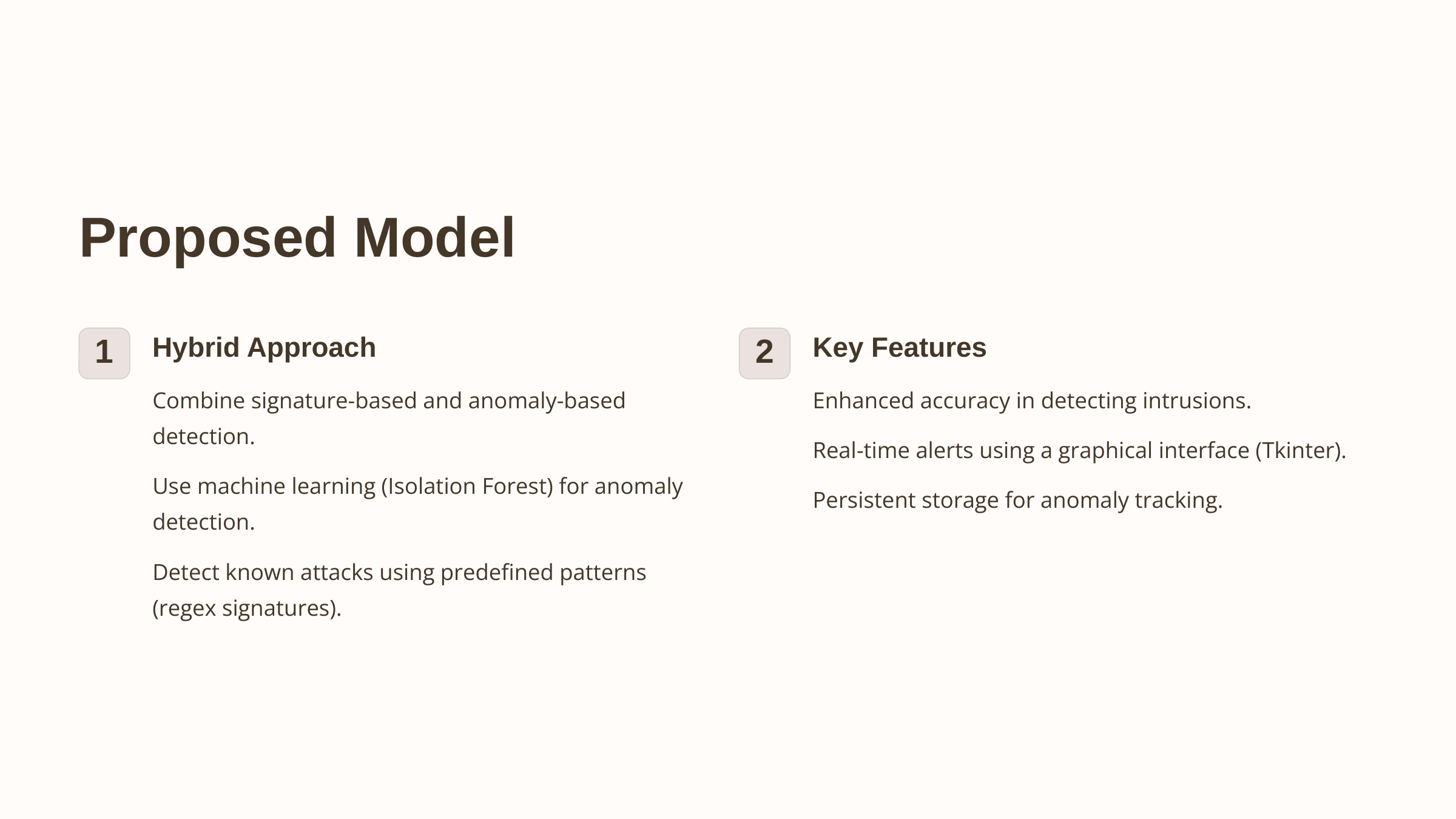

Proposed Model

Hybrid Approach

Key Features
1
2
Combine signature-based and anomaly-based detection.
Enhanced accuracy in detecting intrusions.
Real-time alerts using a graphical interface (Tkinter).
Use machine learning (Isolation Forest) for anomaly detection.
Persistent storage for anomaly tracking.
Detect known attacks using predefined patterns (regex signatures).